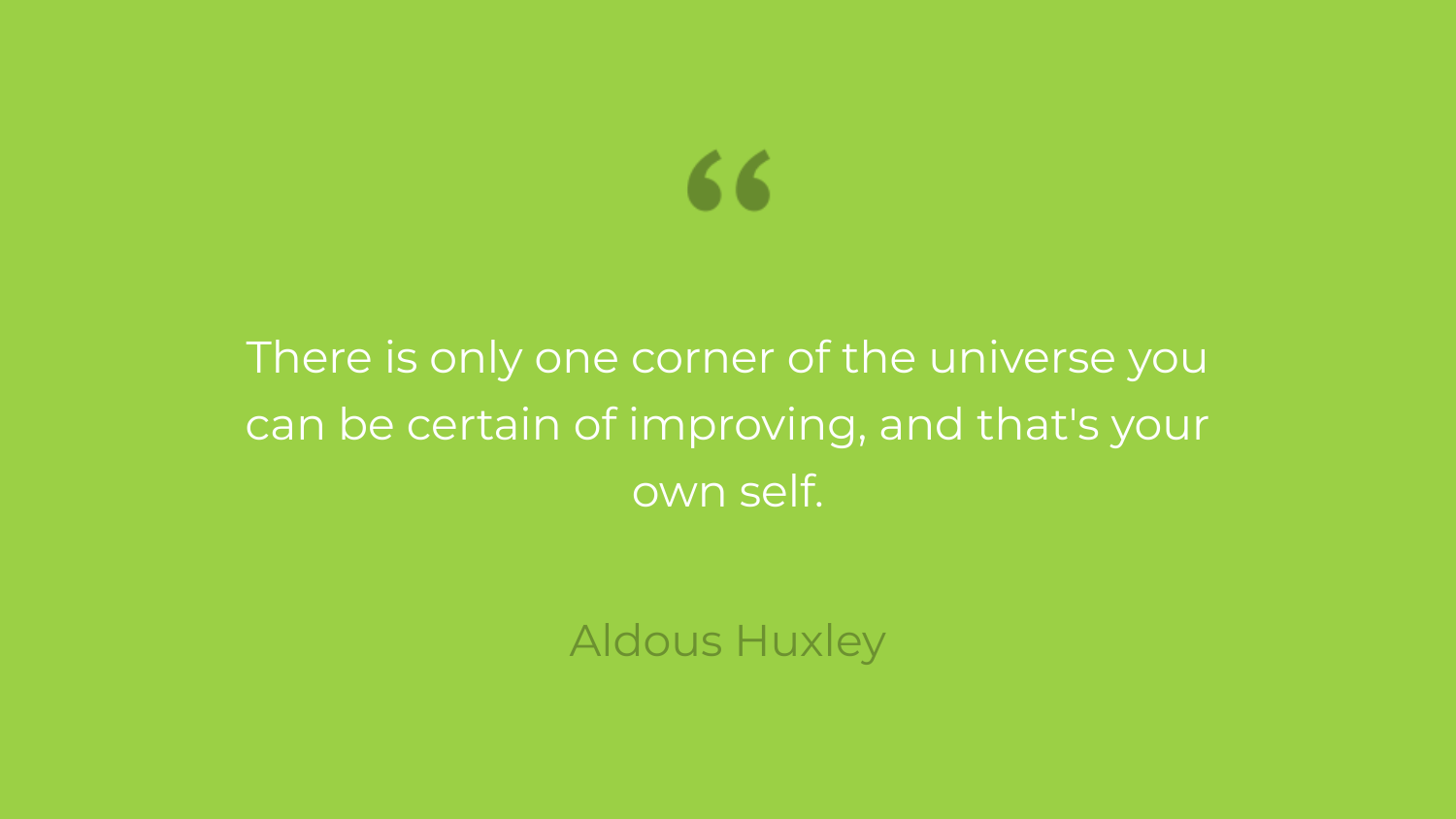

There is only one corner of the universe you can be certain of improving, and that's your own self.
Aldous Huxley